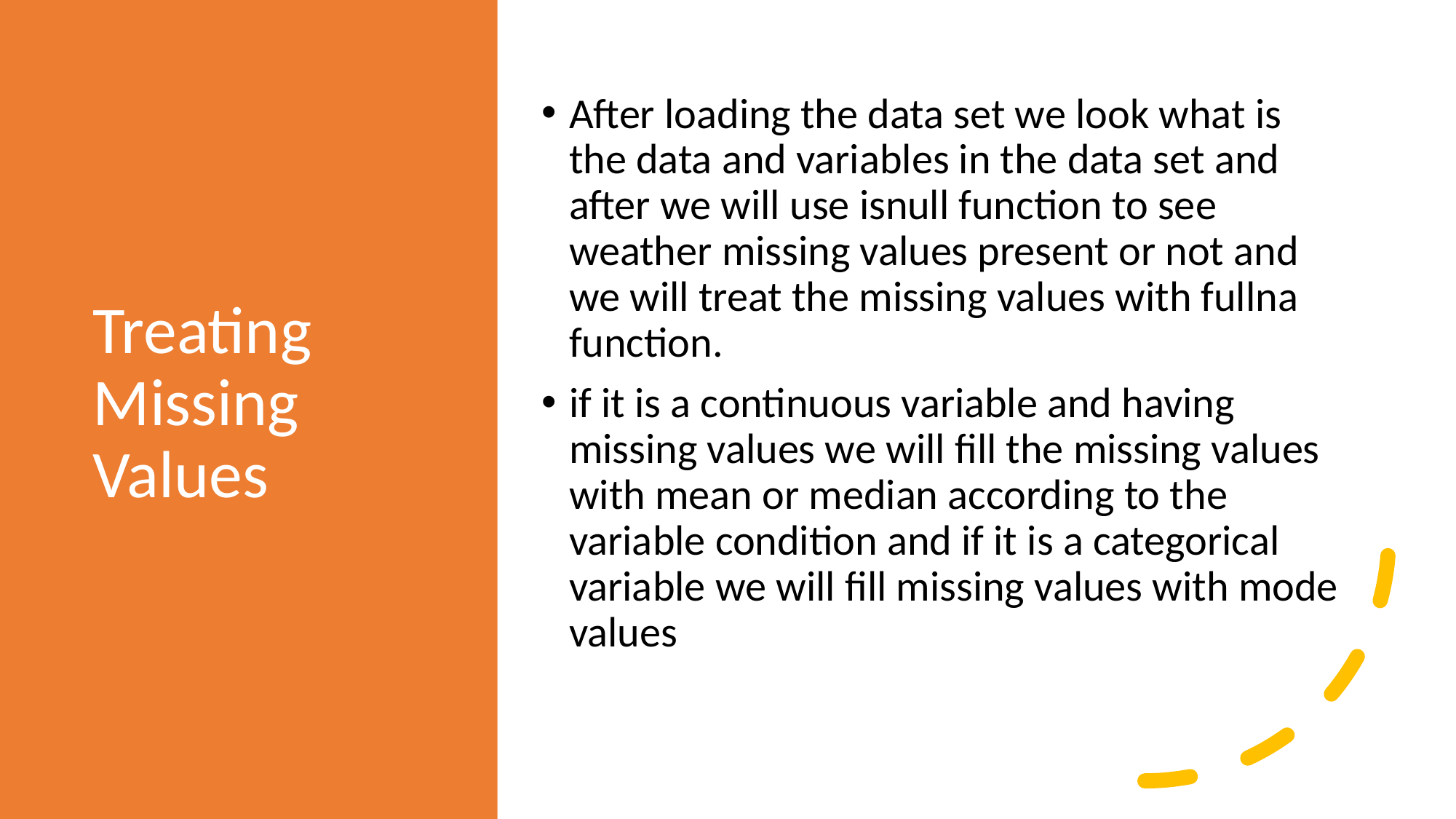

# Treating Missing Values
After loading the data set we look what is the data and variables in the data set and after we will use isnull function to see weather missing values present or not and we will treat the missing values with fullna function.
if it is a continuous variable and having missing values we will fill the missing values with mean or median according to the variable condition and if it is a categorical variable we will fill missing values with mode values